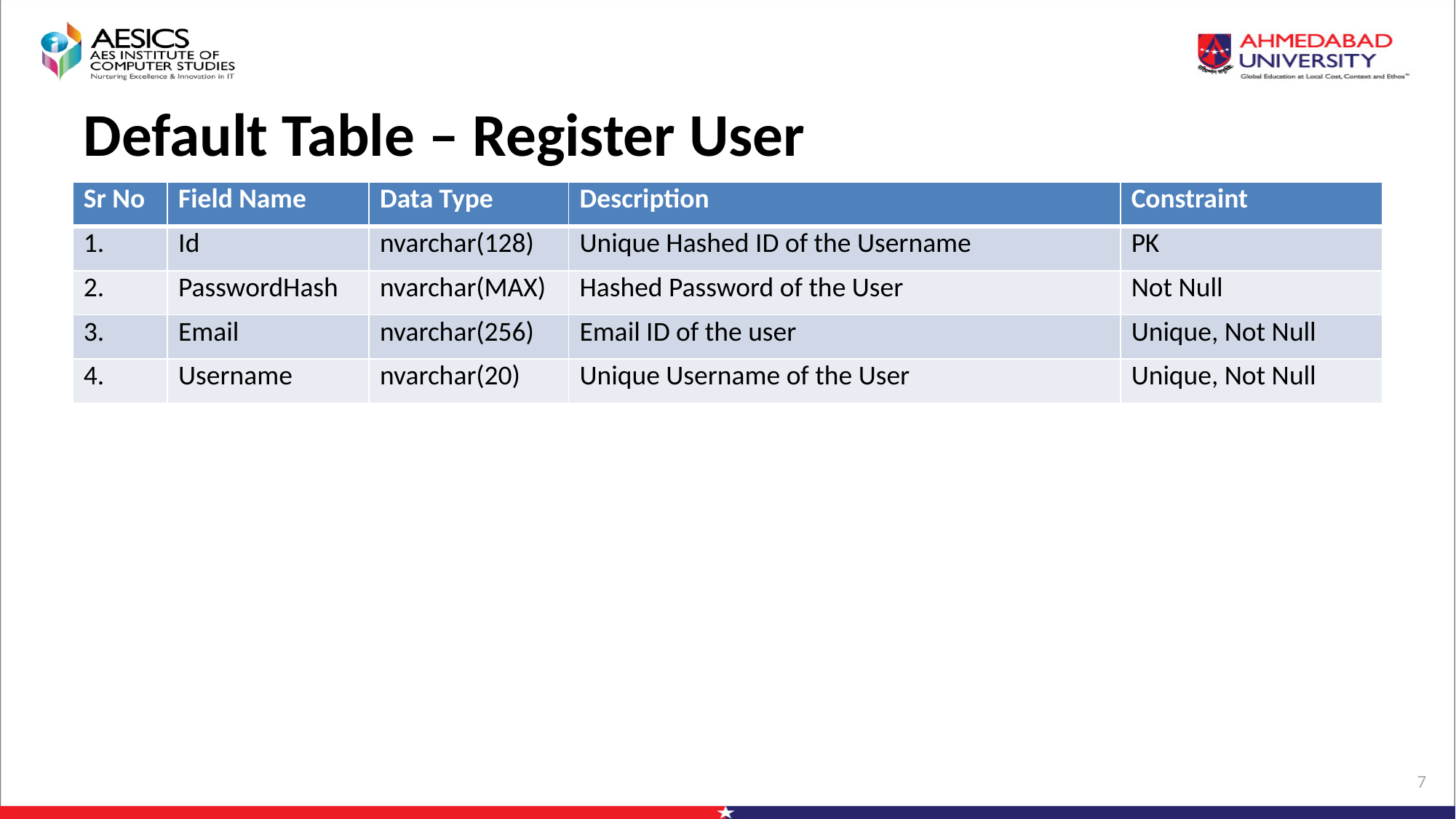

# Default Table – Register User
| Sr No | Field Name | Data Type | Description | Constraint |
| --- | --- | --- | --- | --- |
| 1. | Id | nvarchar(128) | Unique Hashed ID of the Username | PK |
| 2. | PasswordHash | nvarchar(MAX) | Hashed Password of the User | Not Null |
| 3. | Email | nvarchar(256) | Email ID of the user | Unique, Not Null |
| 4. | Username | nvarchar(20) | Unique Username of the User | Unique, Not Null |
7